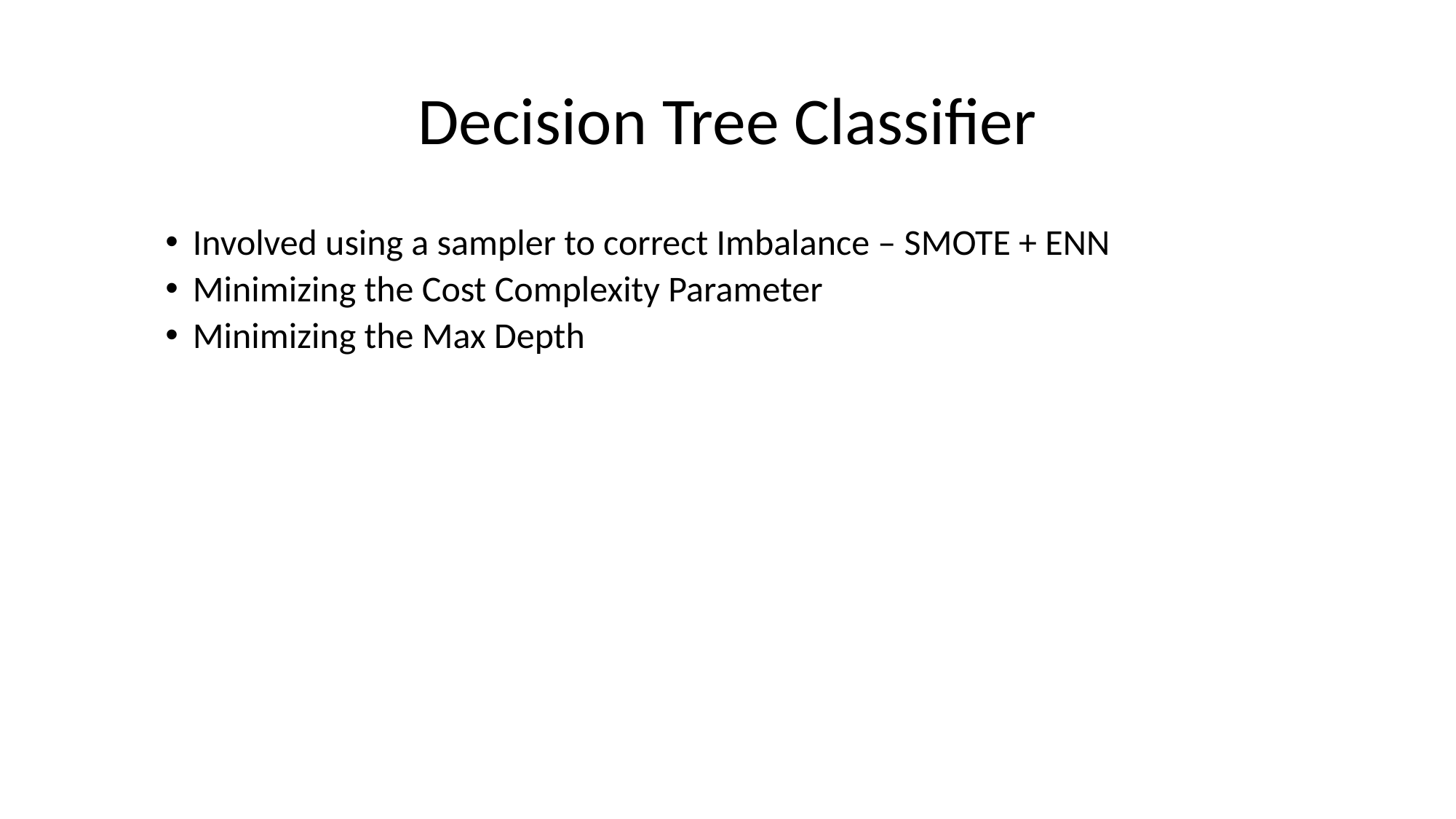

# Decision Tree Classifier
Involved using a sampler to correct Imbalance – SMOTE + ENN
Minimizing the Cost Complexity Parameter
Minimizing the Max Depth